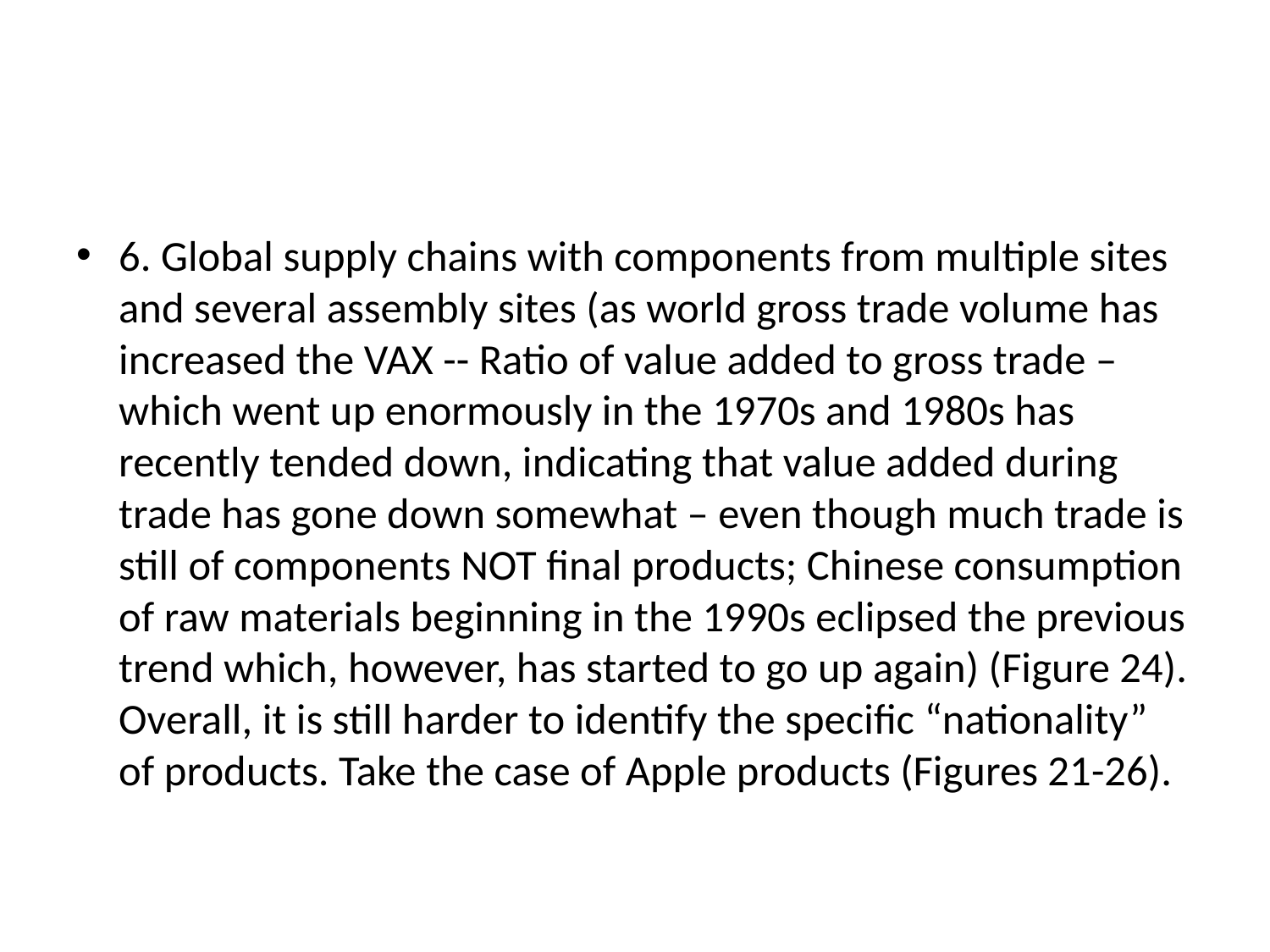

#
6. Global supply chains with components from multiple sites and several assembly sites (as world gross trade volume has increased the VAX -- Ratio of value added to gross trade – which went up enormously in the 1970s and 1980s has recently tended down, indicating that value added during trade has gone down somewhat – even though much trade is still of components NOT final products; Chinese consumption of raw materials beginning in the 1990s eclipsed the previous trend which, however, has started to go up again) (Figure 24). Overall, it is still harder to identify the specific “nationality” of products. Take the case of Apple products (Figures 21-26).